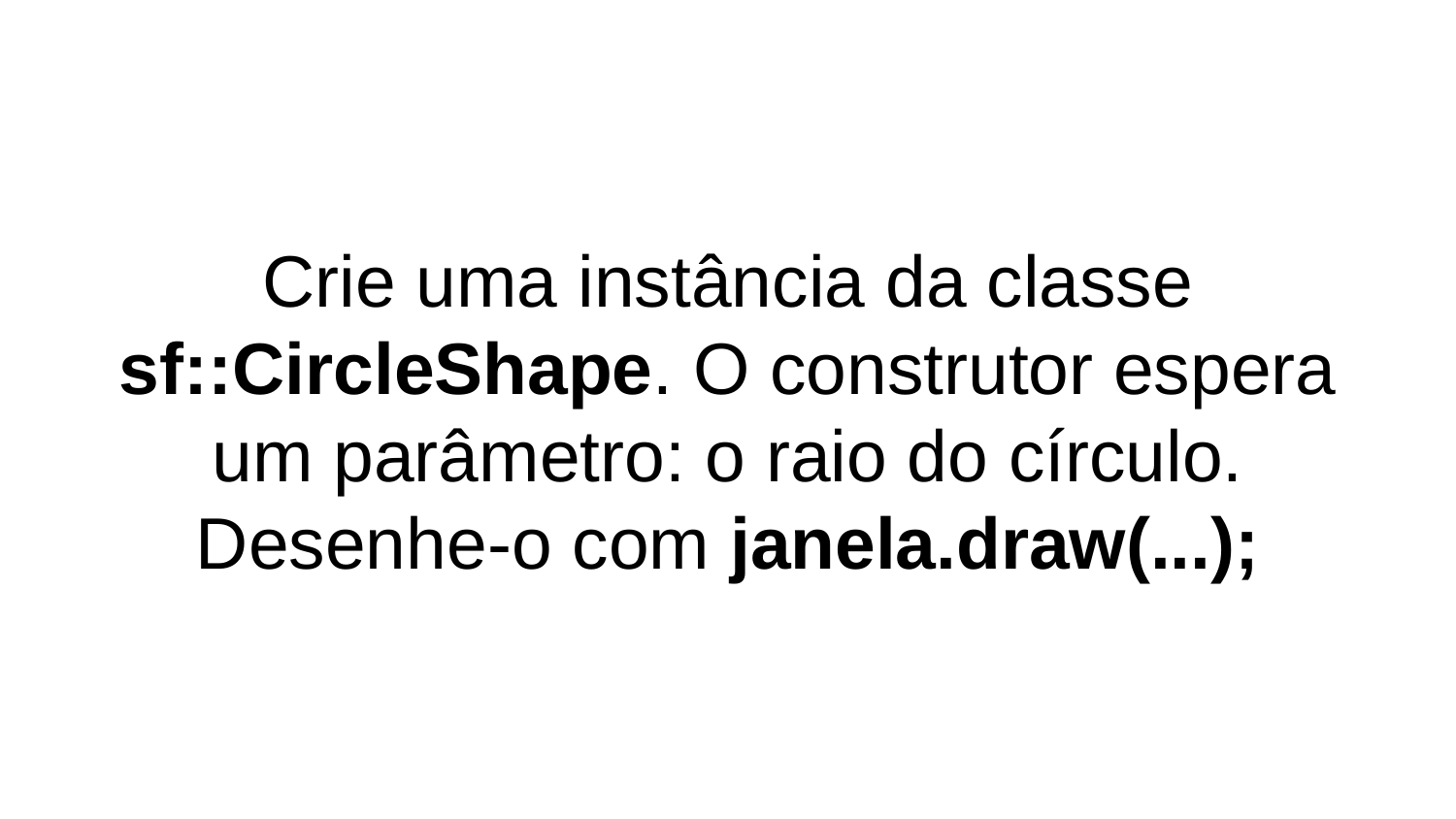

# Crie uma instância da classe sf::CircleShape. O construtor espera um parâmetro: o raio do círculo. Desenhe-o com janela.draw(...);